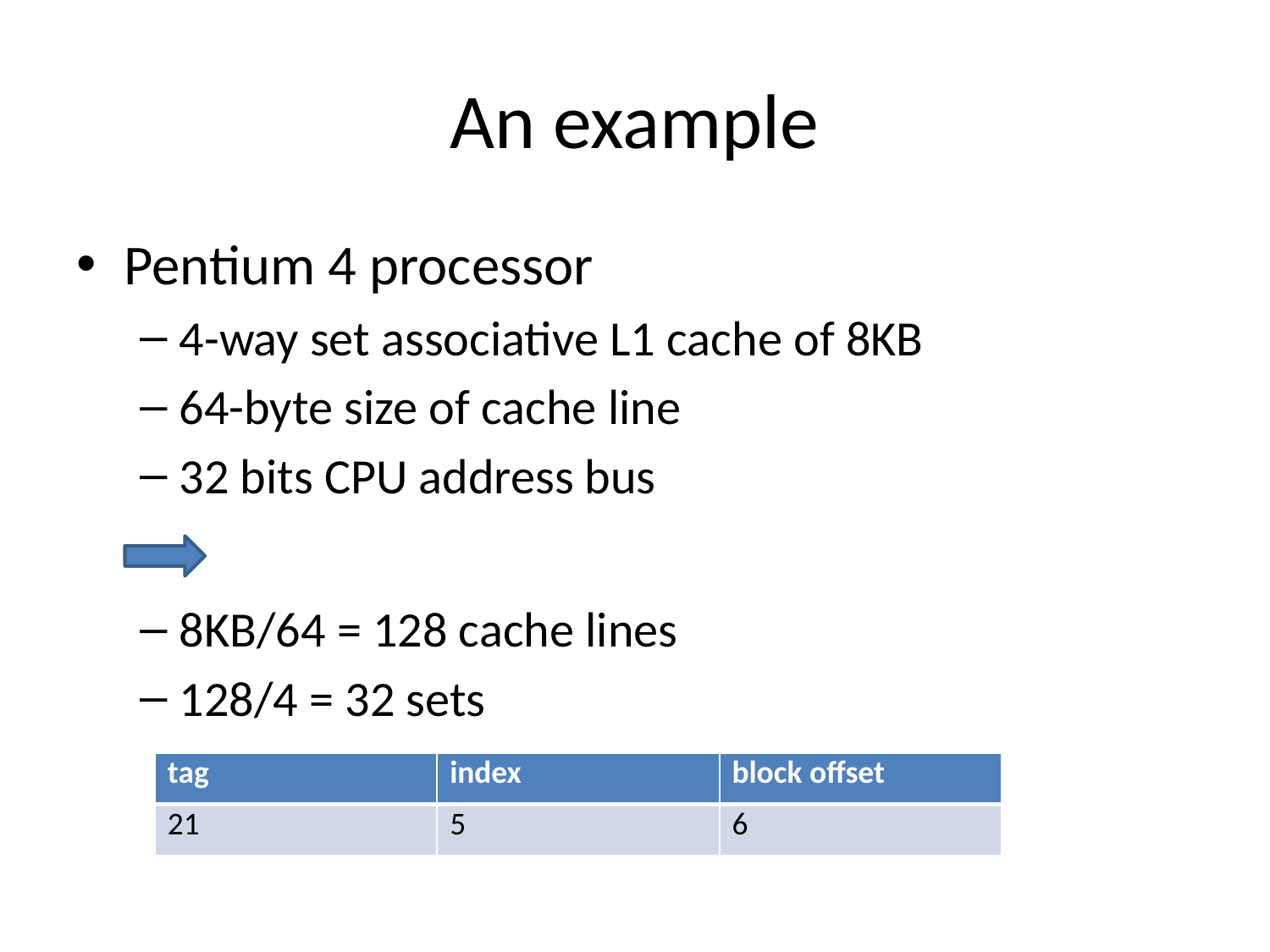

# An example
Pentium 4 processor
4-way set associative L1 cache of 8KB
64-byte size of cache line
32 bits CPU address bus

8KB/64 = 128 cache lines
128/4 = 32 sets

| tag | index | block offset |
| --- | --- | --- |
| 21 | 5 | 6 |